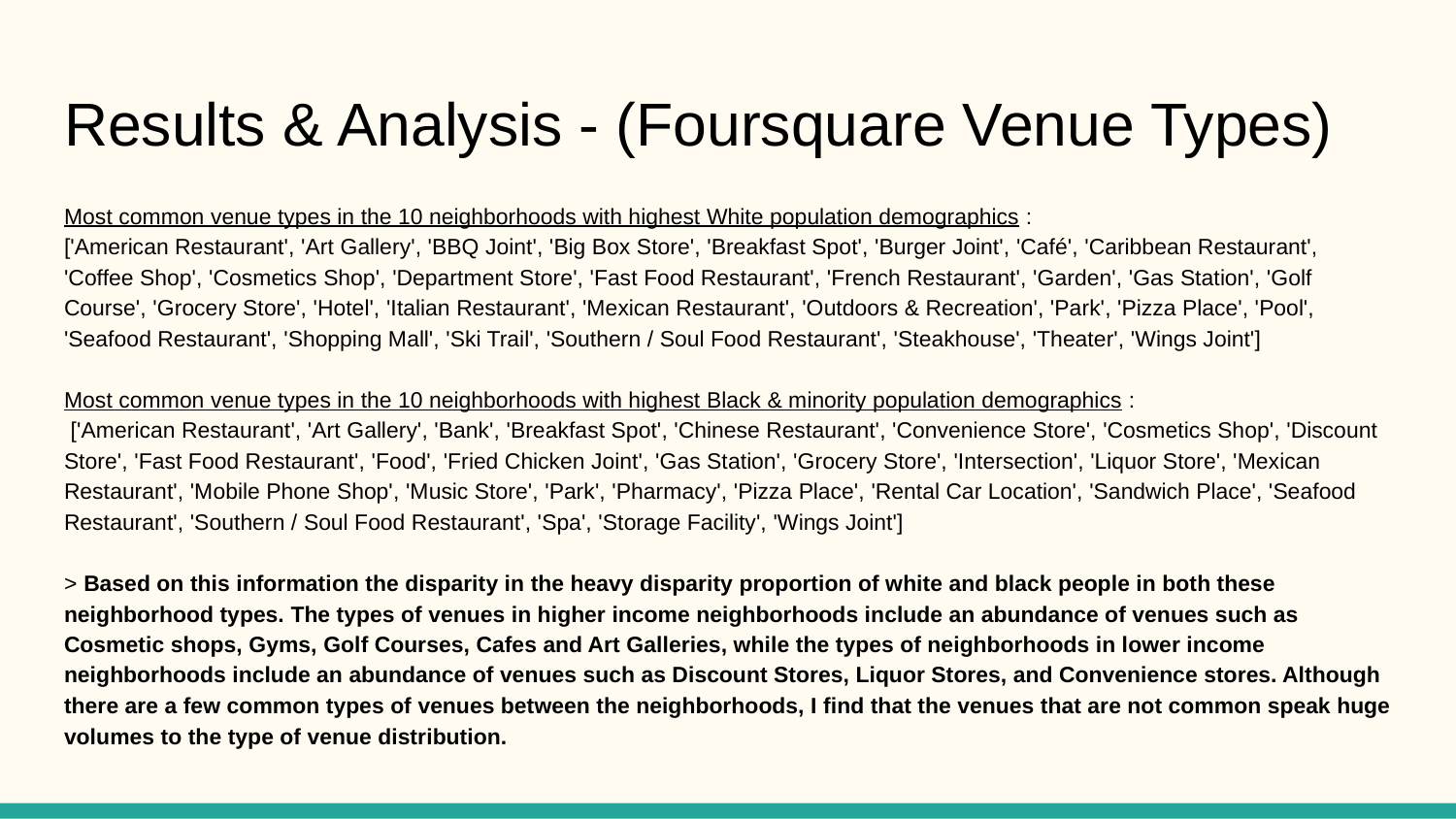

# Results & Analysis - (Foursquare Venue Types)
Most common venue types in the 10 neighborhoods with highest White population demographics :
['American Restaurant', 'Art Gallery', 'BBQ Joint', 'Big Box Store', 'Breakfast Spot', 'Burger Joint', 'Café', 'Caribbean Restaurant', 'Coffee Shop', 'Cosmetics Shop', 'Department Store', 'Fast Food Restaurant', 'French Restaurant', 'Garden', 'Gas Station', 'Golf Course', 'Grocery Store', 'Hotel', 'Italian Restaurant', 'Mexican Restaurant', 'Outdoors & Recreation', 'Park', 'Pizza Place', 'Pool', 'Seafood Restaurant', 'Shopping Mall', 'Ski Trail', 'Southern / Soul Food Restaurant', 'Steakhouse', 'Theater', 'Wings Joint']

Most common venue types in the 10 neighborhoods with highest Black & minority population demographics :
 ['American Restaurant', 'Art Gallery', 'Bank', 'Breakfast Spot', 'Chinese Restaurant', 'Convenience Store', 'Cosmetics Shop', 'Discount Store', 'Fast Food Restaurant', 'Food', 'Fried Chicken Joint', 'Gas Station', 'Grocery Store', 'Intersection', 'Liquor Store', 'Mexican Restaurant', 'Mobile Phone Shop', 'Music Store', 'Park', 'Pharmacy', 'Pizza Place', 'Rental Car Location', 'Sandwich Place', 'Seafood Restaurant', 'Southern / Soul Food Restaurant', 'Spa', 'Storage Facility', 'Wings Joint']

> Based on this information the disparity in the heavy disparity proportion of white and black people in both these neighborhood types. The types of venues in higher income neighborhoods include an abundance of venues such as Cosmetic shops, Gyms, Golf Courses, Cafes and Art Galleries, while the types of neighborhoods in lower income neighborhoods include an abundance of venues such as Discount Stores, Liquor Stores, and Convenience stores. Although there are a few common types of venues between the neighborhoods, I find that the venues that are not common speak huge volumes to the type of venue distribution.